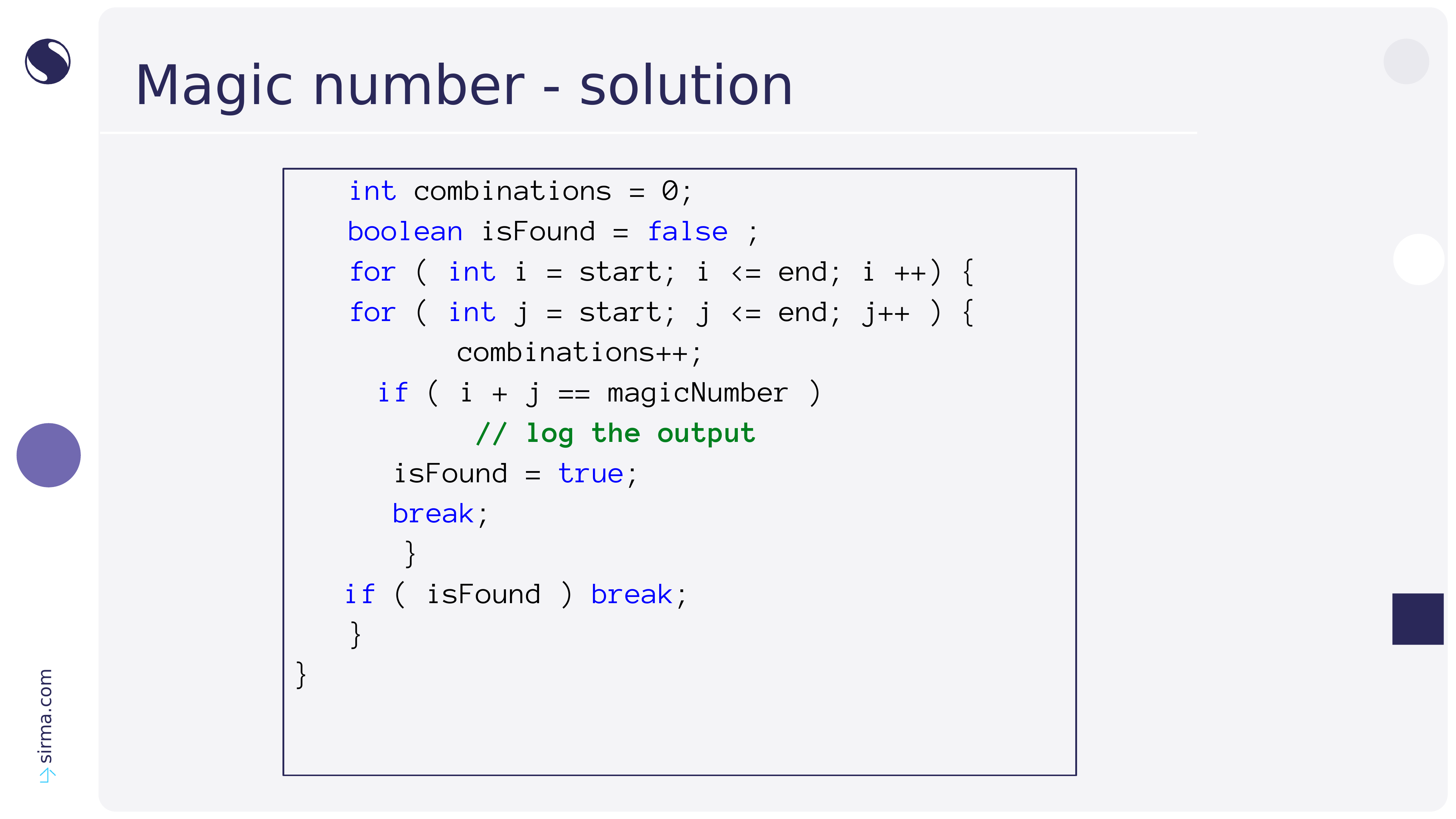

# Magic number - solution
	int combinations = 0;
	boolean isFound = false ;
	for ( int i = start; i <= end; i ++) {
  	for ( int j = start; j <= end; j++ ) {
			combinations++;
     if ( i + j == magicNumber )
           // log the output
      isFound = true;
      break;
		}
   if ( isFound ) break;
	}
}